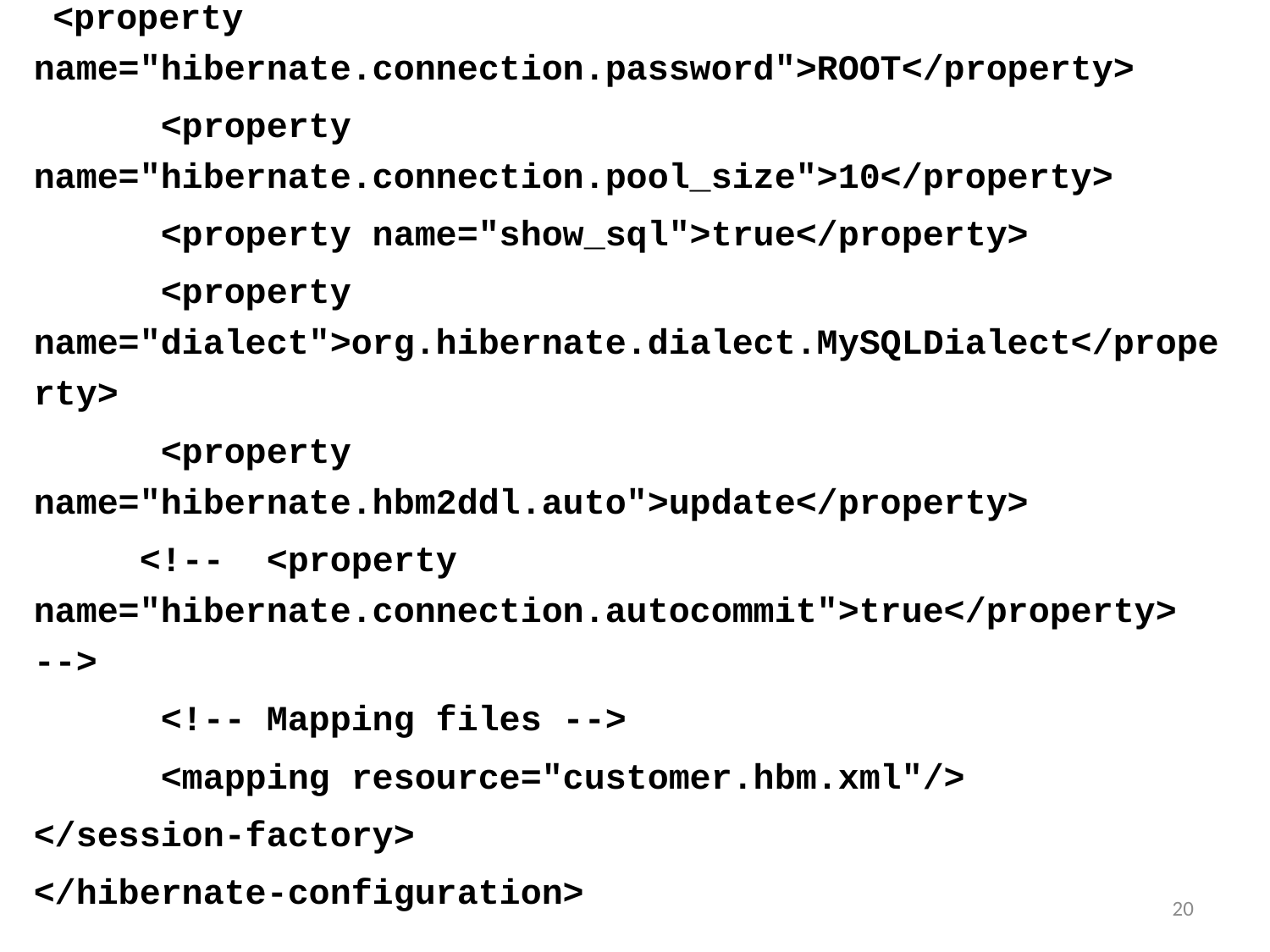

<property name="hibernate.connection.password">ROOT</property>
      <property name="hibernate.connection.pool_size">10</property>
      <property name="show_sql">true</property>
      <property name="dialect">org.hibernate.dialect.MySQLDialect</property>
      <property name="hibernate.hbm2ddl.auto">update</property>
     <!--  <property name="hibernate.connection.autocommit">true</property> -->
      <!-- Mapping files -->
      <mapping resource="customer.hbm.xml"/>
</session-factory>
</hibernate-configuration>
20